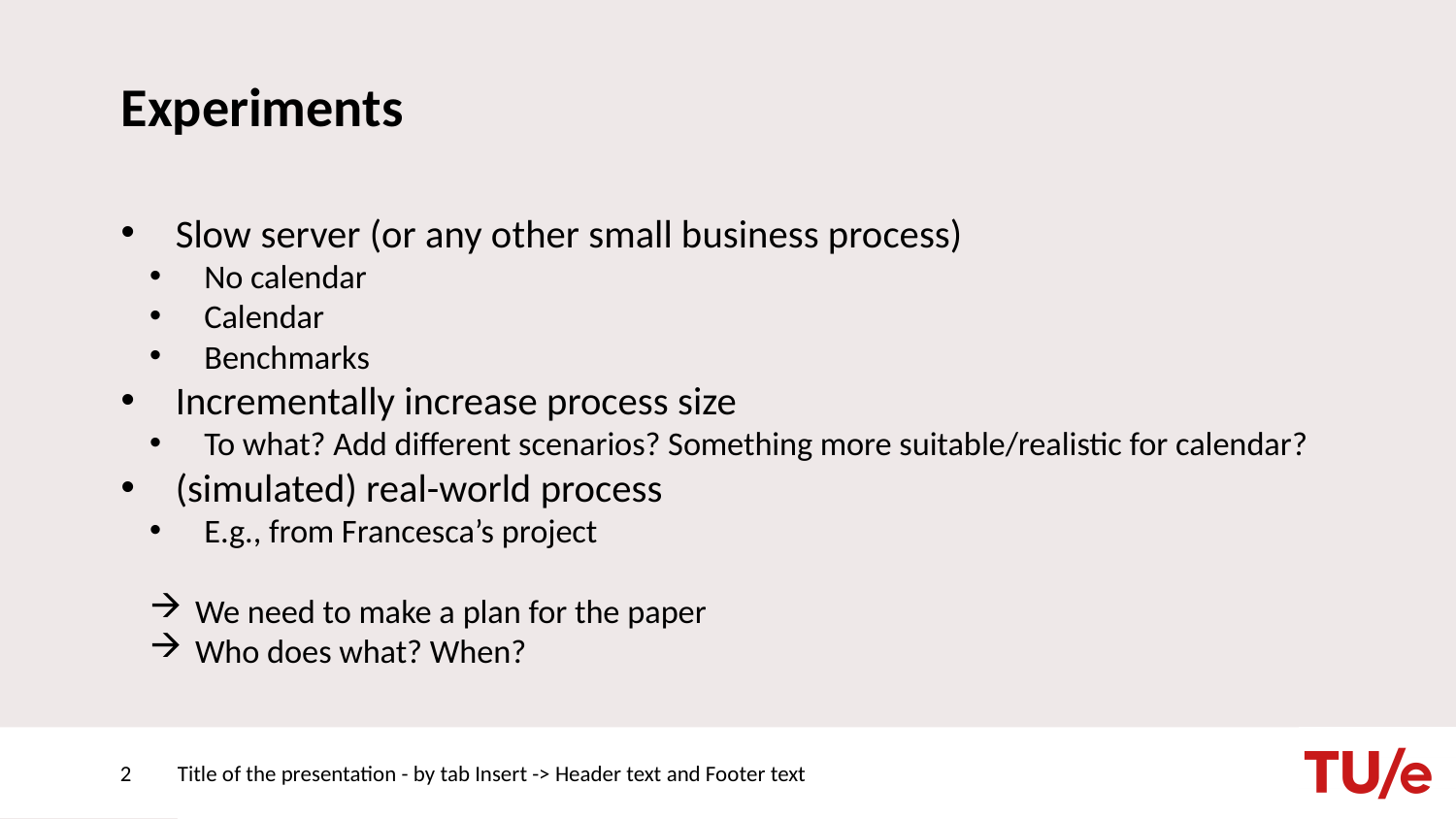

# Experiments
Slow server (or any other small business process)
No calendar
Calendar
Benchmarks
Incrementally increase process size
To what? Add different scenarios? Something more suitable/realistic for calendar?
(simulated) real-world process
E.g., from Francesca’s project

We need to make a plan for the paper
Who does what? When?

2
Title of the presentation - by tab Insert -> Header text and Footer text